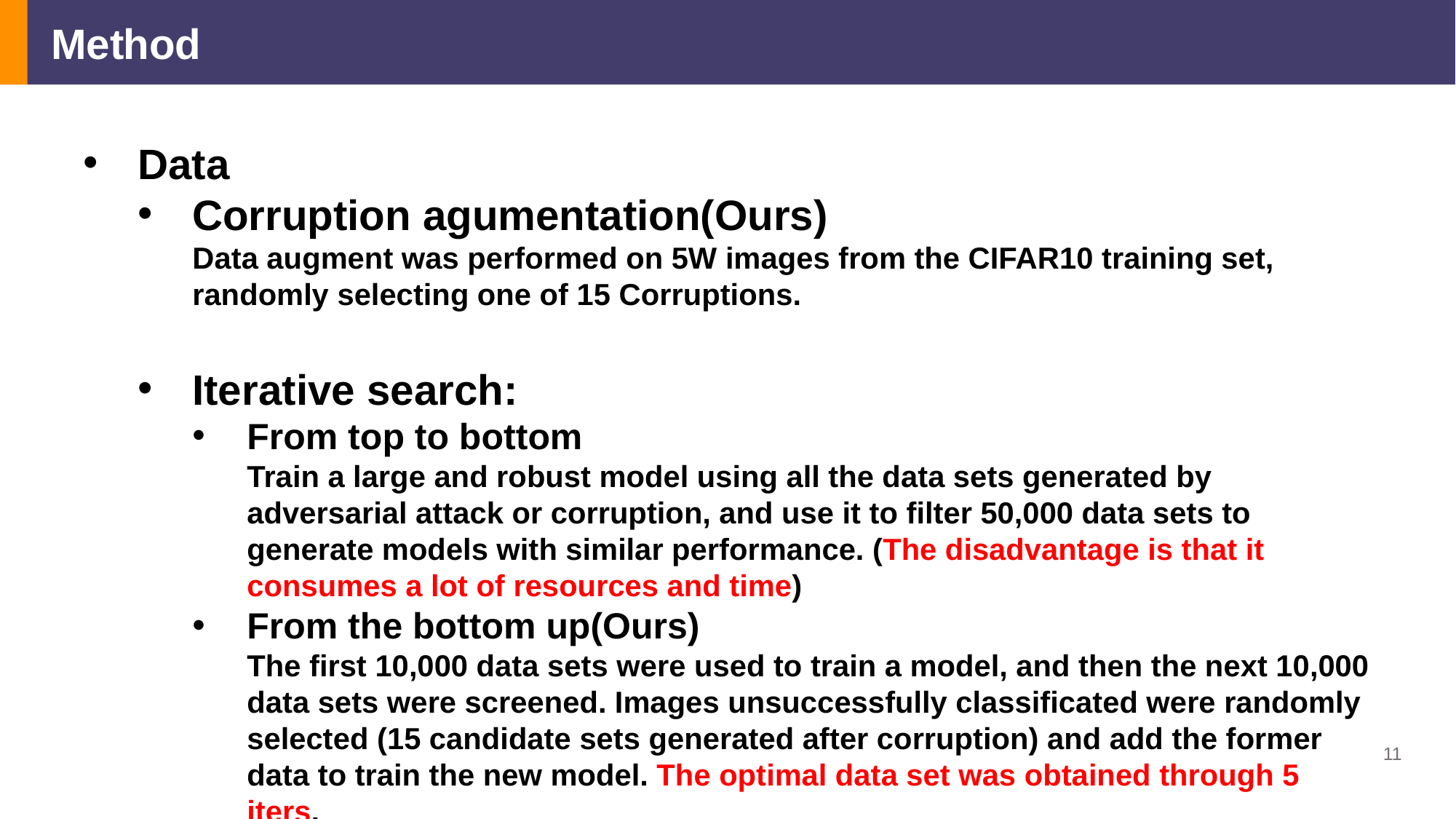

Method
Data
Corruption agumentation(Ours)
Data augment was performed on 5W images from the CIFAR10 training set, randomly selecting one of 15 Corruptions.

Iterative search:
From top to bottom
Train a large and robust model using all the data sets generated by adversarial attack or corruption, and use it to filter 50,000 data sets to generate models with similar performance. (The disadvantage is that it consumes a lot of resources and time)
From the bottom up(Ours)
The first 10,000 data sets were used to train a model, and then the next 10,000 data sets were screened. Images unsuccessfully classificated were randomly selected (15 candidate sets generated after corruption) and add the former data to train the new model. The optimal data set was obtained through 5 iters.
11